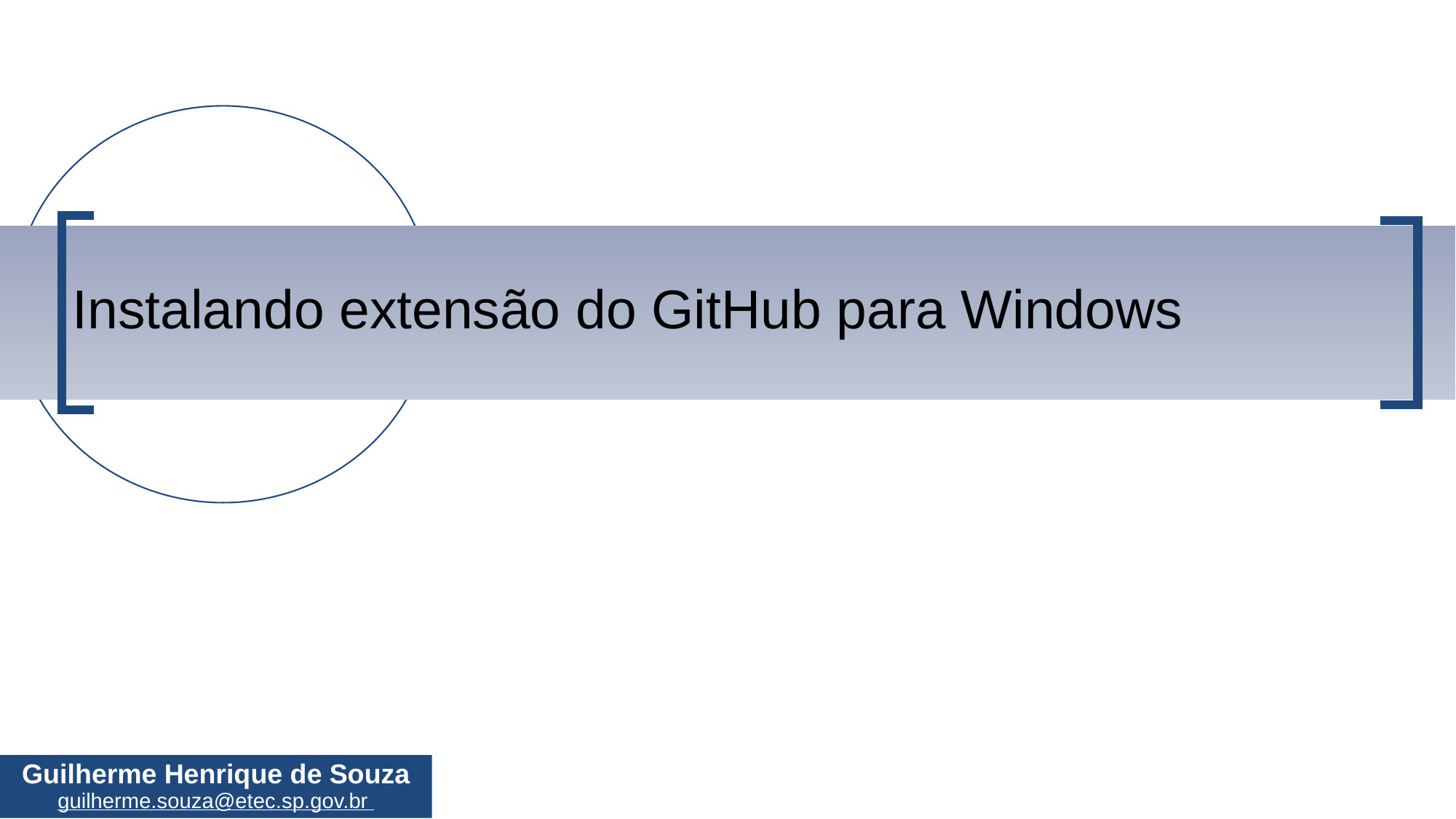

# Instalando extensão do GitHub para Windows